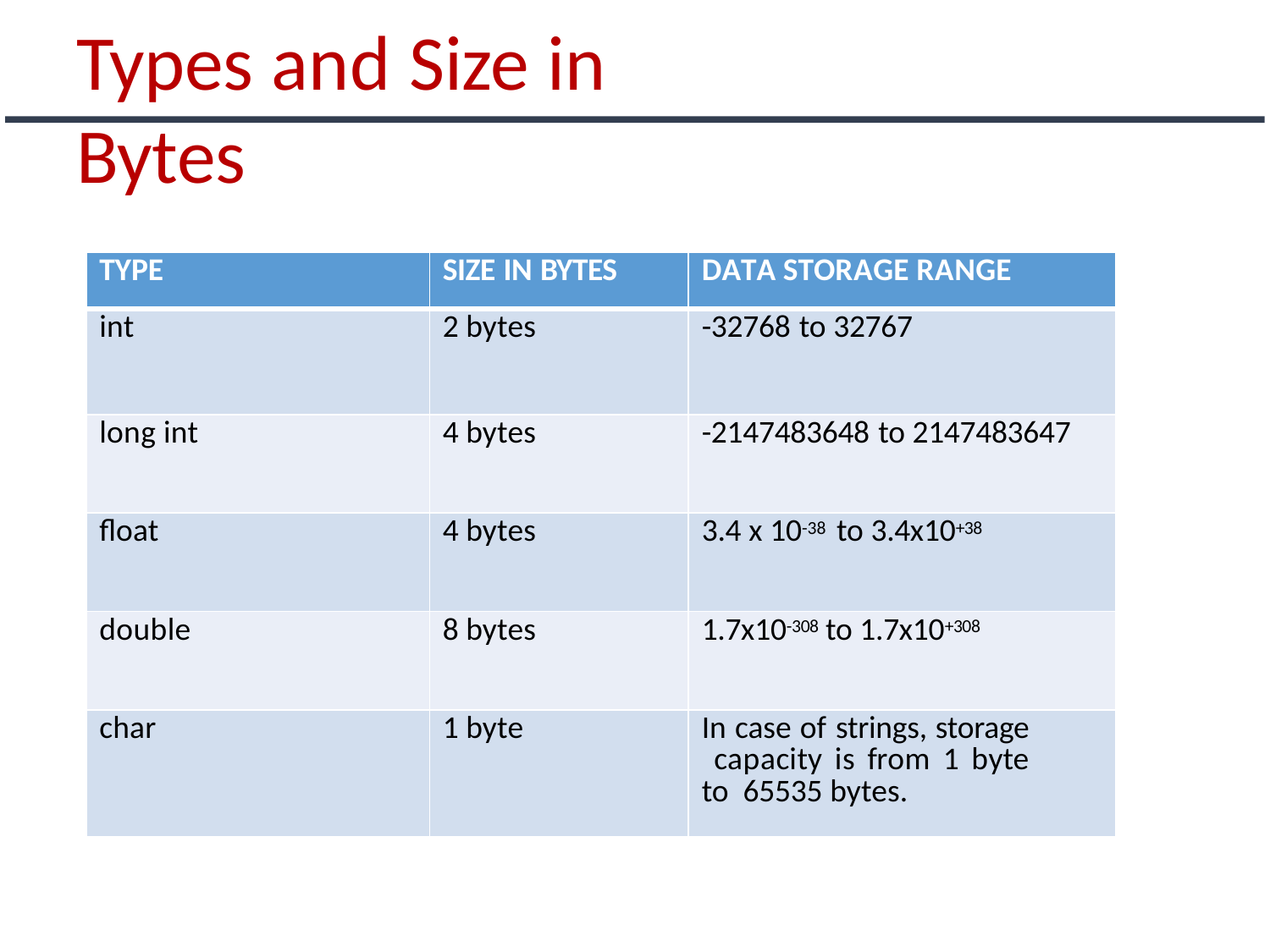

# Types and Size in Bytes

| TYPE | SIZE IN BYTES | DATA STORAGE RANGE |
| --- | --- | --- |
| int | 2 bytes | -32768 to 32767 |
| long int | 4 bytes | -2147483648 to 2147483647 |
| float | 4 bytes | 3.4 x 10-38 to 3.4x10+38 |
| double | 8 bytes | 1.7x10-308 to 1.7x10+308 |
| char | 1 byte | In case of strings, storage capacity is from 1 byte to 65535 bytes. |